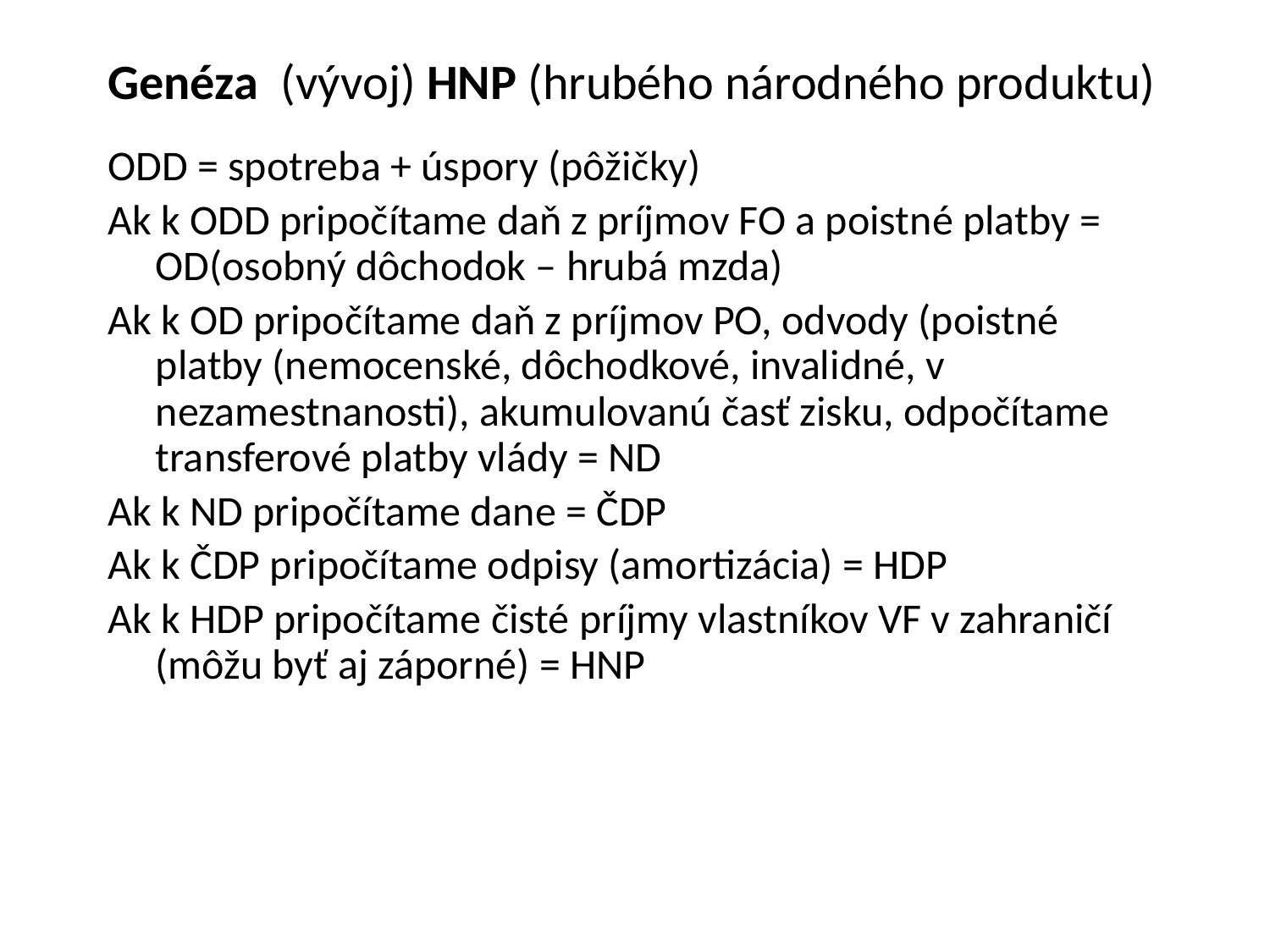

# Genéza  (vývoj) HNP (hrubého národného produktu)
ODD = spotreba + úspory (pôžičky)
Ak k ODD pripočítame daň z príjmov FO a poistné platby = OD(osobný dôchodok – hrubá mzda)
Ak k OD pripočítame daň z príjmov PO, odvody (poistné platby (nemocenské, dôchodkové, invalidné, v nezamestnanosti), akumulovanú časť zisku, odpočítame transferové platby vlády = ND
Ak k ND pripočítame dane = ČDP
Ak k ČDP pripočítame odpisy (amortizácia) = HDP
Ak k HDP pripočítame čisté príjmy vlastníkov VF v zahraničí (môžu byť aj záporné) = HNP